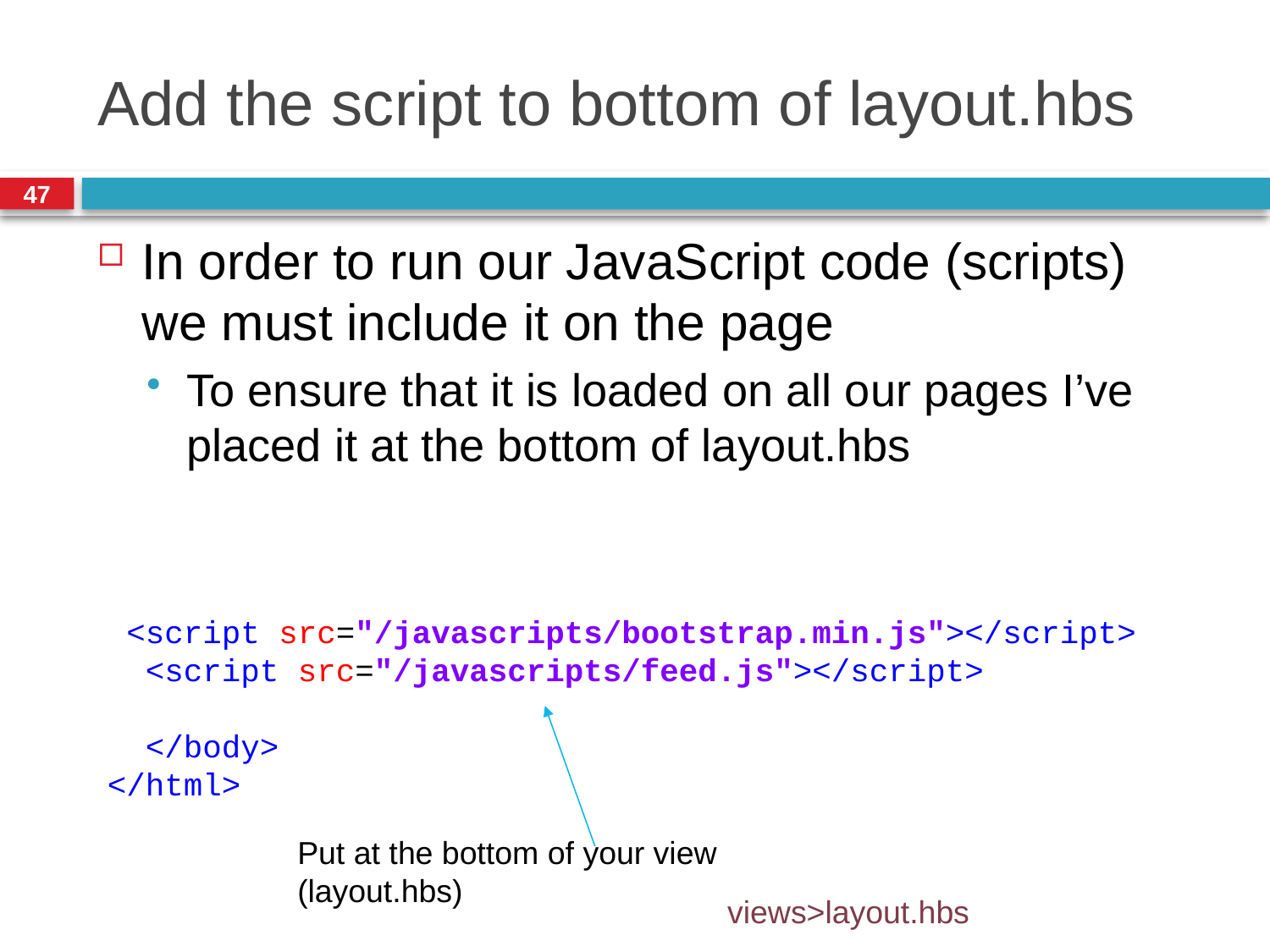

# Add the script to bottom of layout.hbs
47
In order to run our JavaScript code (scripts) we must include it on the page
To ensure that it is loaded on all our pages I’ve placed it at the bottom of layout.hbs
 <script src="/javascripts/bootstrap.min.js"></script>
  <script src="/javascripts/feed.js"></script>

  </body>
</html>
Put at the bottom of your view (layout.hbs)
views>layout.hbs